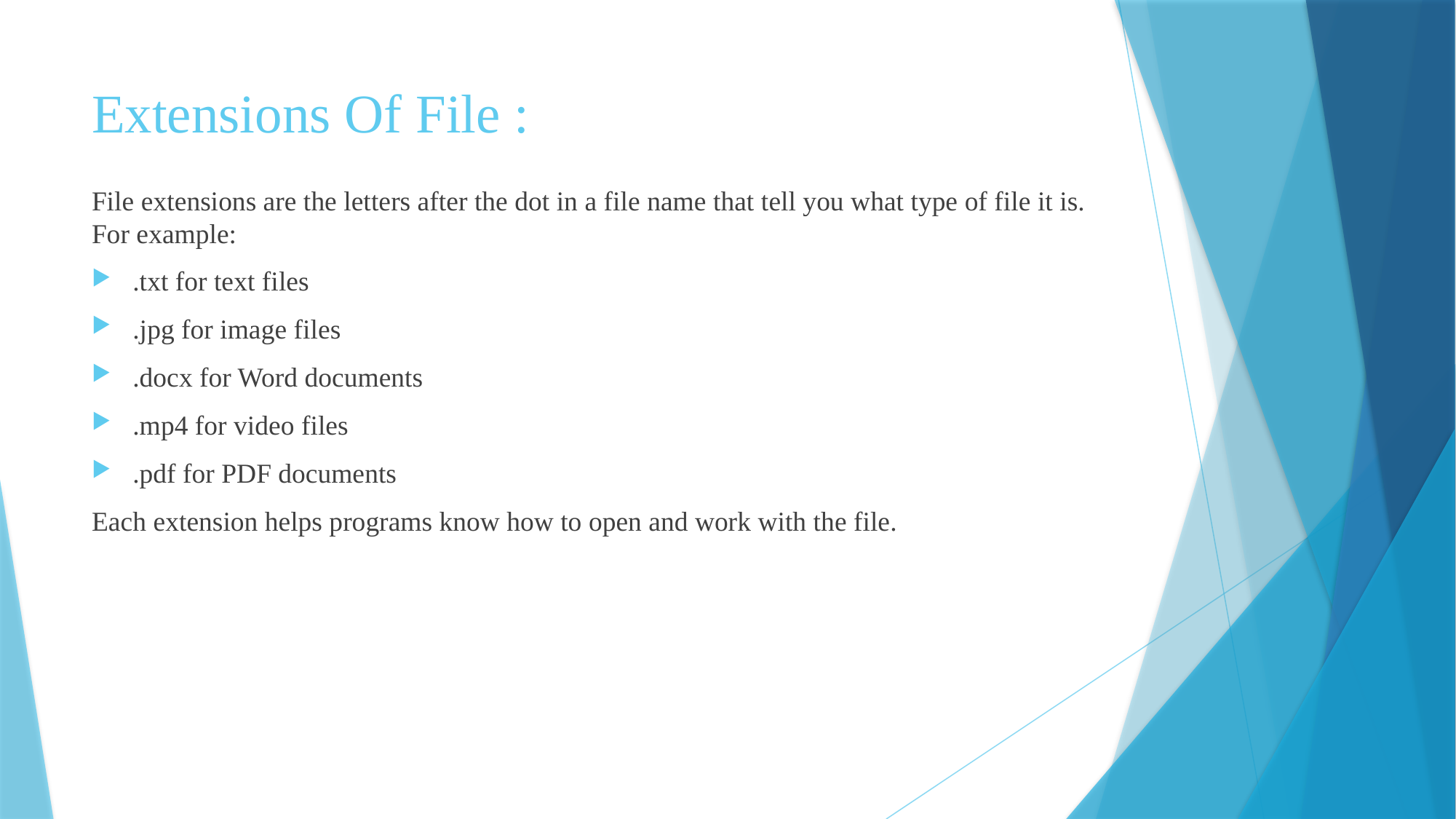

# Extensions Of File :
File extensions are the letters after the dot in a file name that tell you what type of file it is. For example:
.txt for text files
.jpg for image files
.docx for Word documents
.mp4 for video files
.pdf for PDF documents
Each extension helps programs know how to open and work with the file.